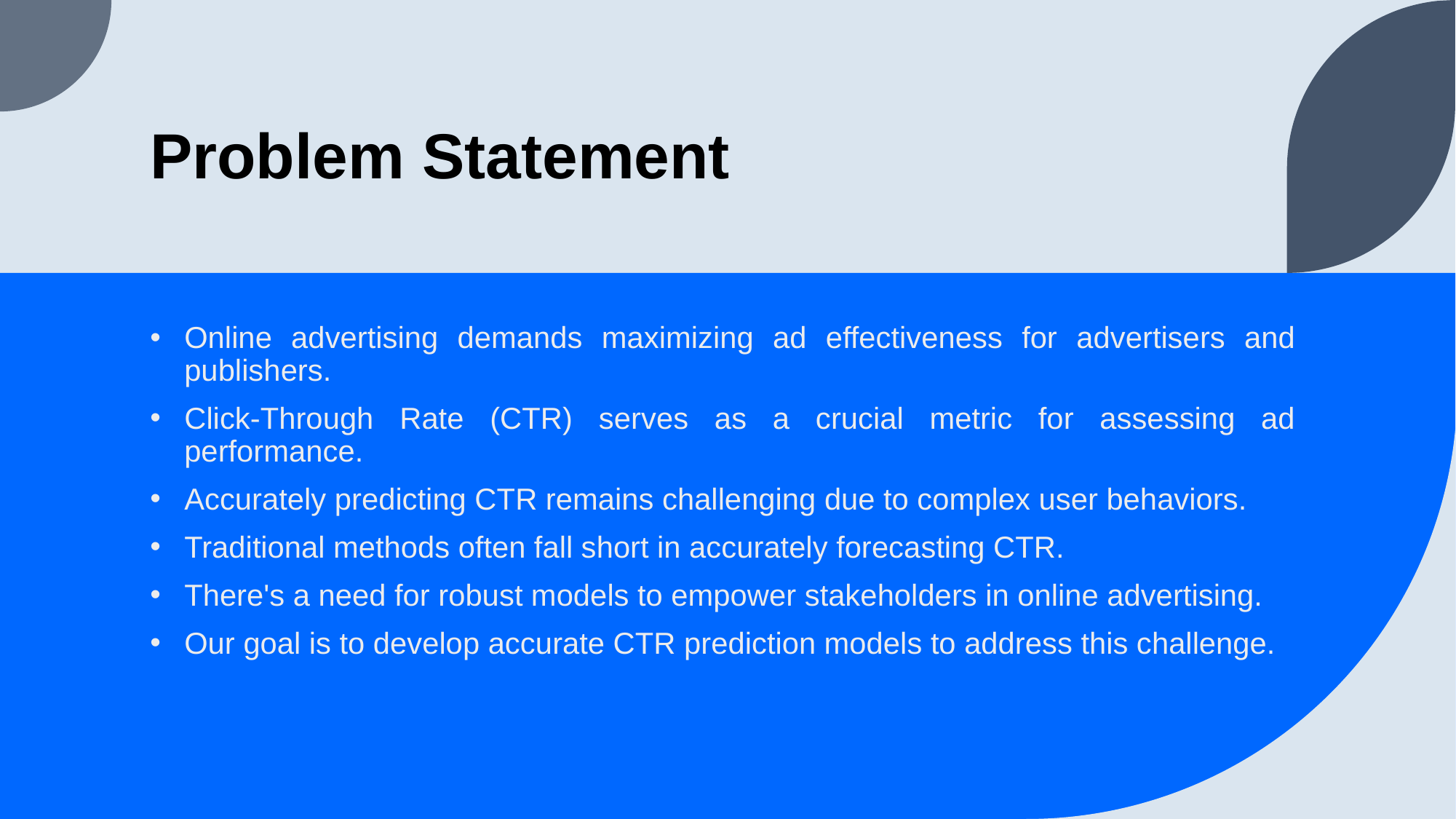

# Problem Statement
Online advertising demands maximizing ad effectiveness for advertisers and publishers.
Click-Through Rate (CTR) serves as a crucial metric for assessing ad performance.
Accurately predicting CTR remains challenging due to complex user behaviors.
Traditional methods often fall short in accurately forecasting CTR.
There's a need for robust models to empower stakeholders in online advertising.
Our goal is to develop accurate CTR prediction models to address this challenge.